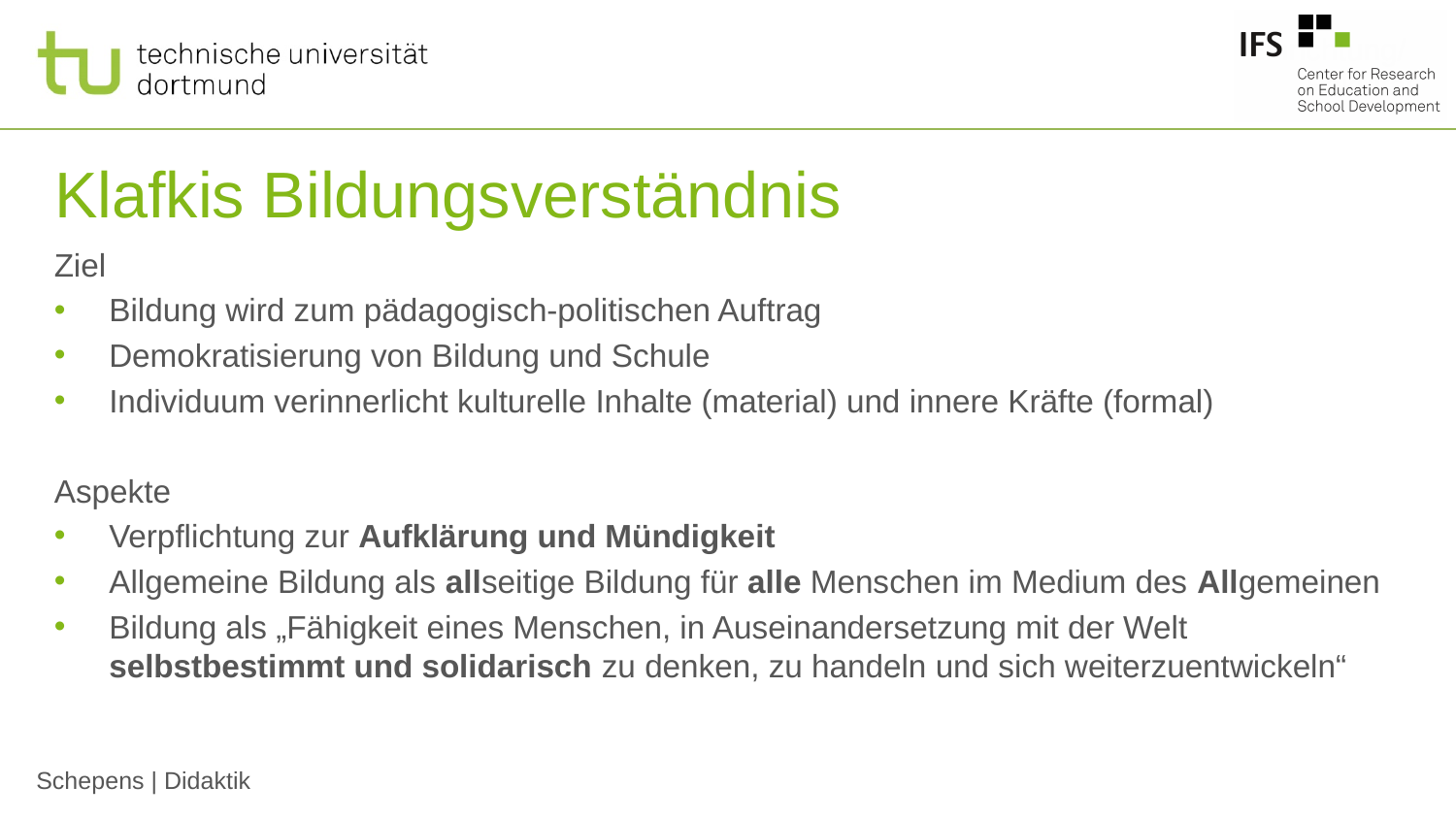

# Klafkis Bildungsverständnis
Ziel
Bildung wird zum pädagogisch-politischen Auftrag
Demokratisierung von Bildung und Schule
Individuum verinnerlicht kulturelle Inhalte (material) und innere Kräfte (formal)

Aspekte
Verpflichtung zur Aufklärung und Mündigkeit
Allgemeine Bildung als allseitige Bildung für alle Menschen im Medium des Allgemeinen
Bildung als „Fähigkeit eines Menschen, in Auseinandersetzung mit der Welt selbstbestimmt und solidarisch zu denken, zu handeln und sich weiterzuentwickeln“